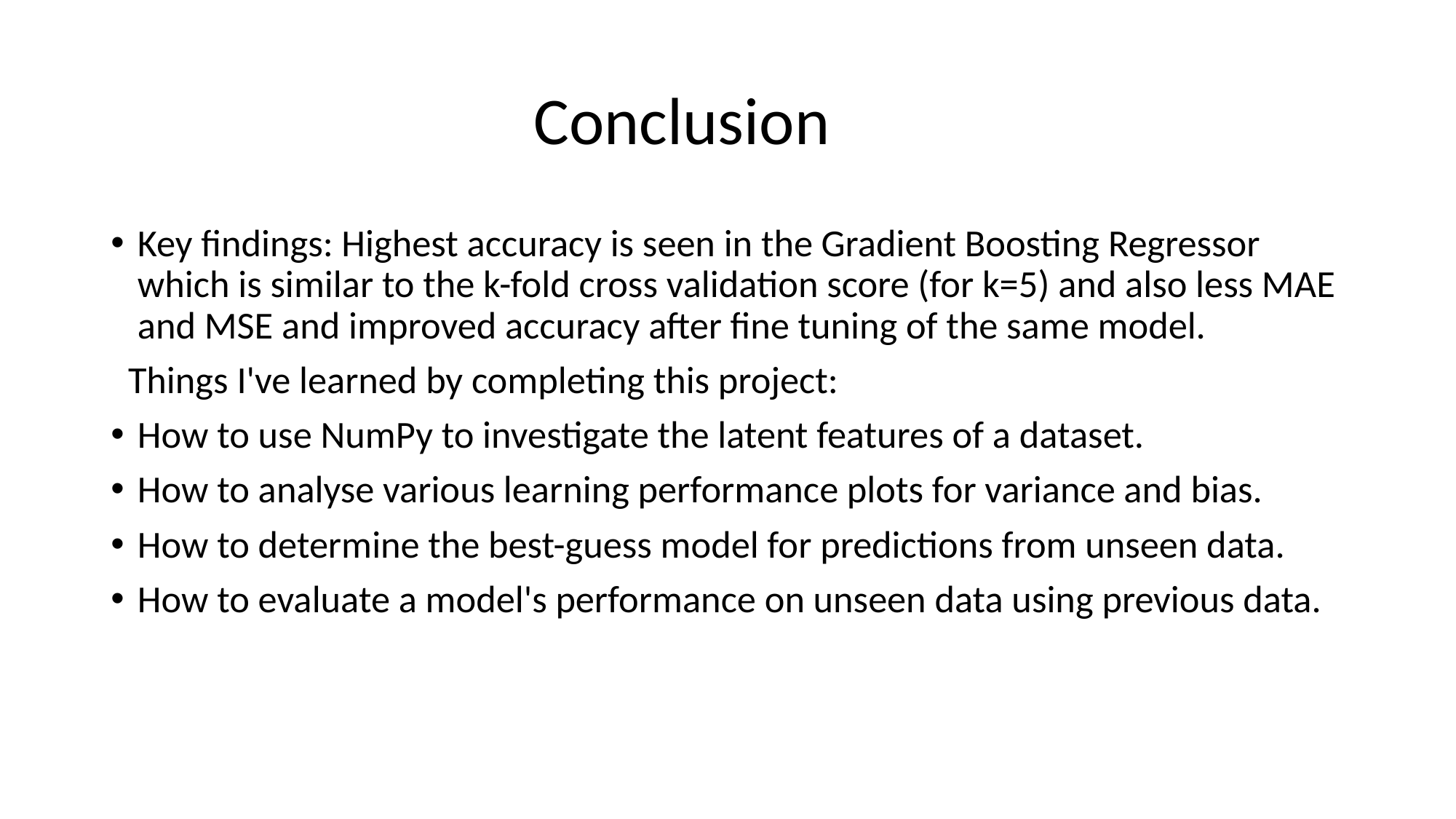

# Conclusion
Key findings: Highest accuracy is seen in the Gradient Boosting Regressor which is similar to the k-fold cross validation score (for k=5) and also less MAE and MSE and improved accuracy after fine tuning of the same model.
  Things I've learned by completing this project:
How to use NumPy to investigate the latent features of a dataset.
How to analyse various learning performance plots for variance and bias.
How to determine the best-guess model for predictions from unseen data.
How to evaluate a model's performance on unseen data using previous data.